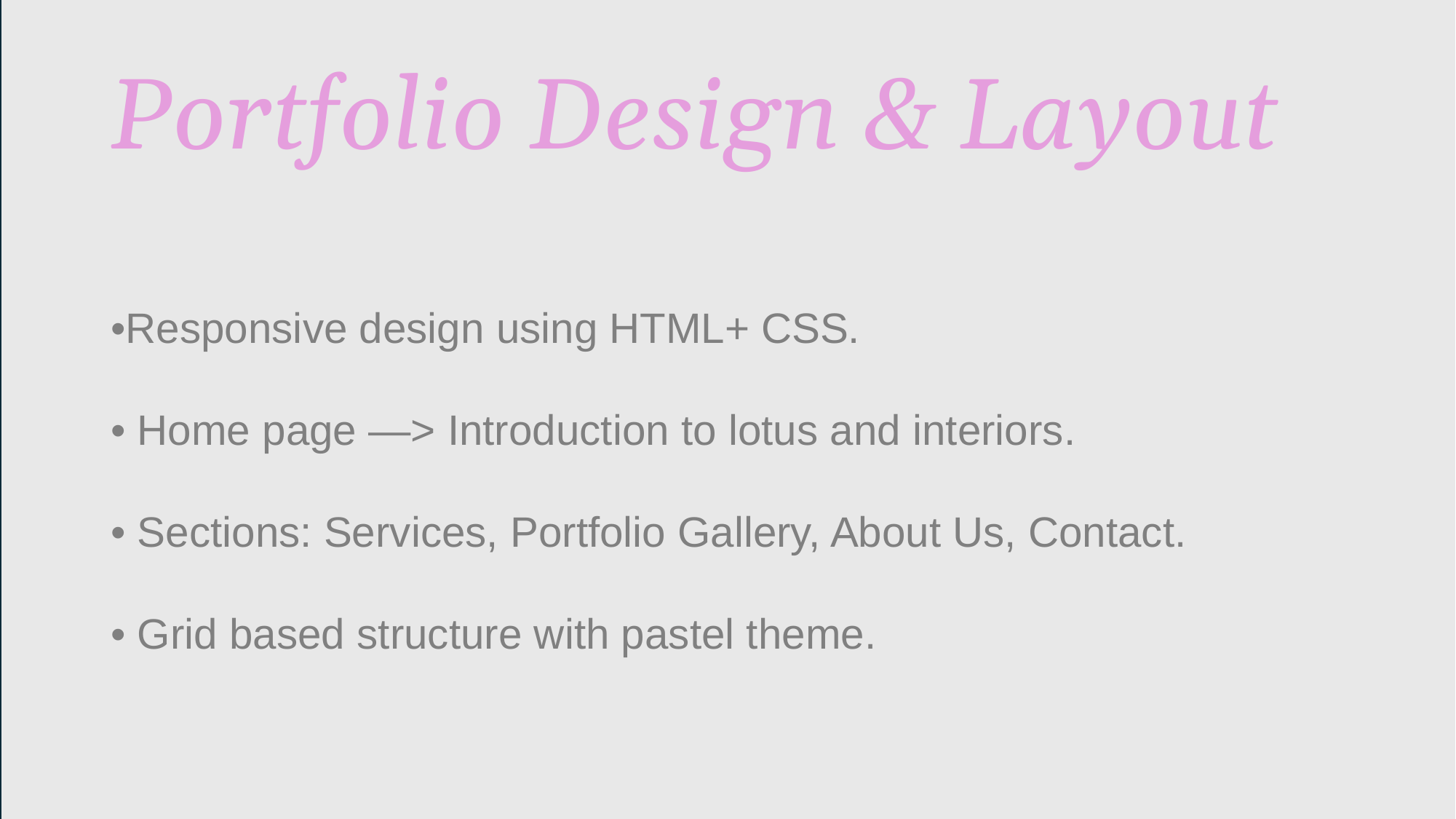

#
Portfolio Design & Layout

•Responsive design using HTML+ CSS.

• Home page —> Introduction to lotus and interiors.

• Sections: Services, Portfolio Gallery, About Us, Contact.

• Grid based structure with pastel theme.